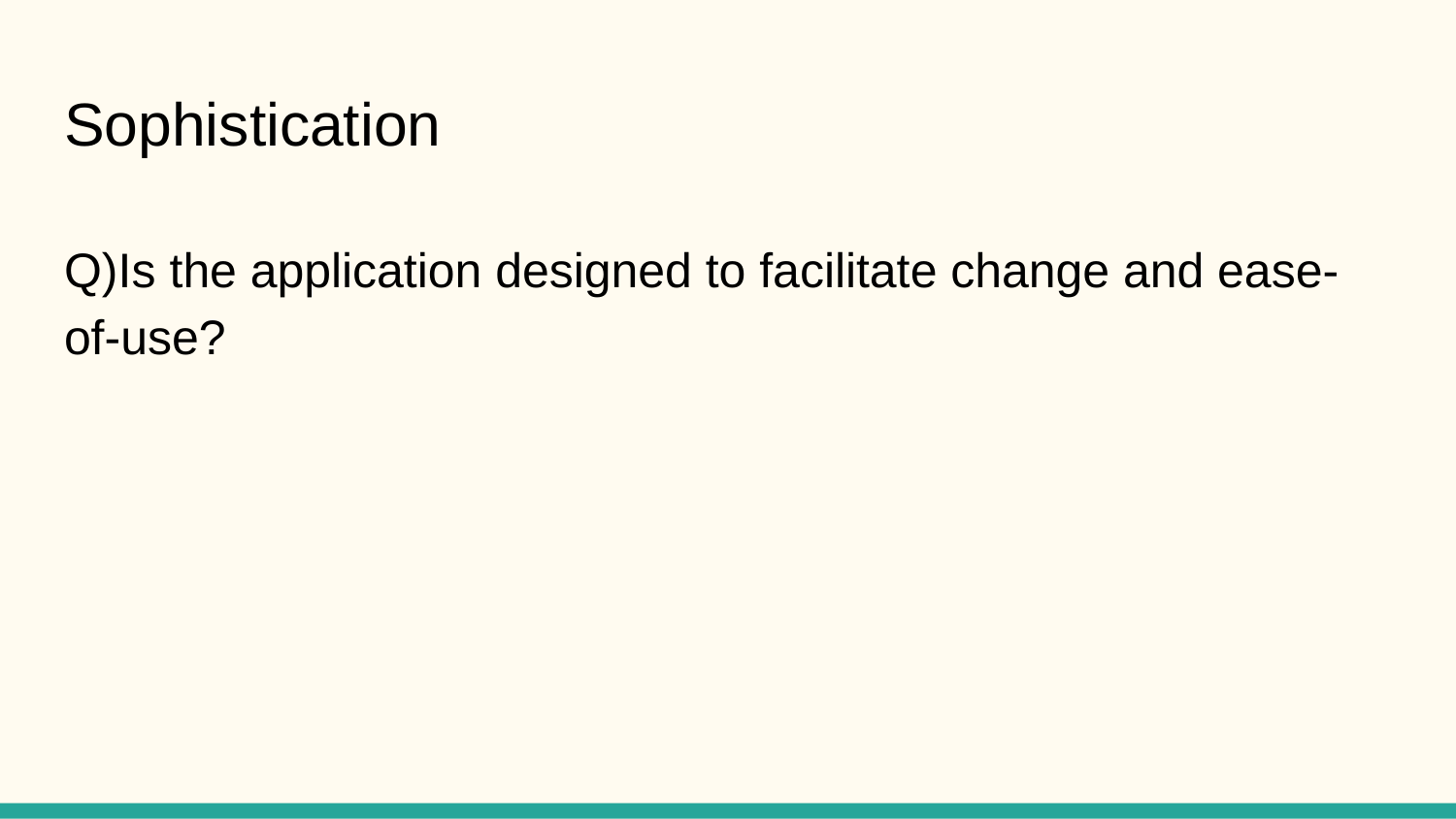

# Sophistication

Q)Is the application designed to facilitate change and ease-of-use?